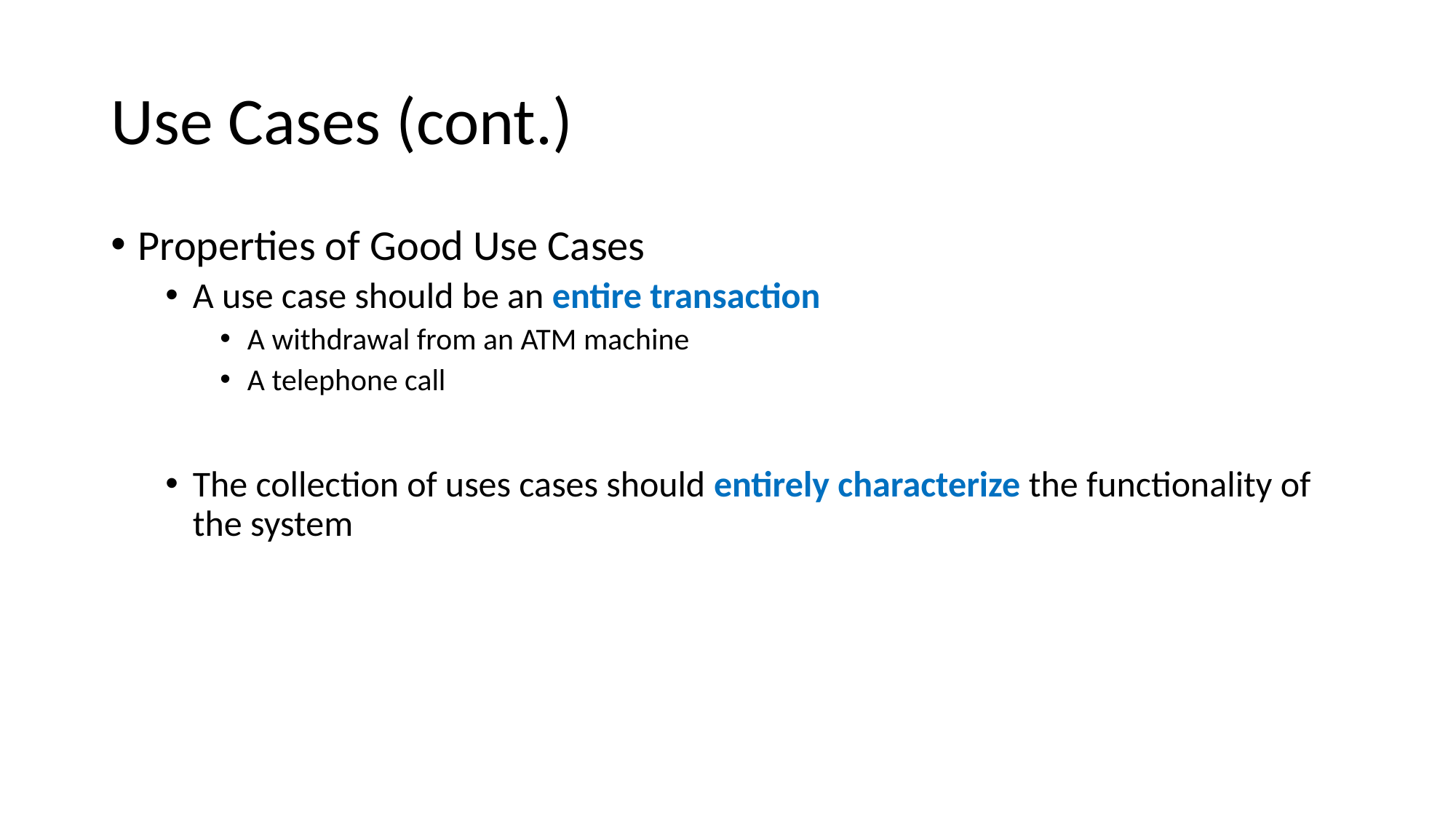

# Use Cases (cont.)
Properties of Good Use Cases
A use case should be an entire transaction
A withdrawal from an ATM machine
A telephone call

The collection of uses cases should entirely characterize the functionality of the system